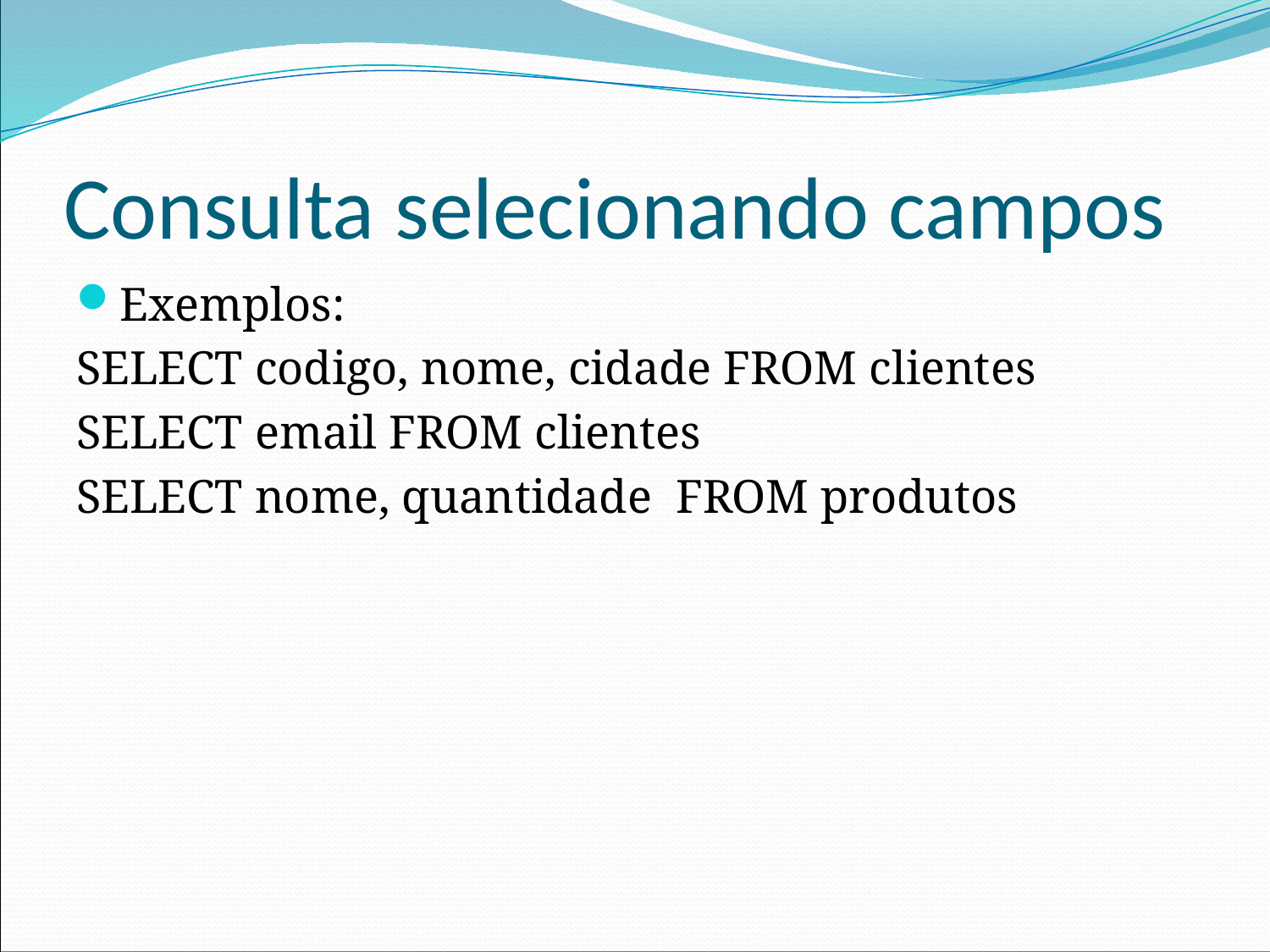

# Consulta selecionando campos
Exemplos:
SELECT codigo, nome, cidade FROM clientes
SELECT email FROM clientes
SELECT nome, quantidade  FROM produtos